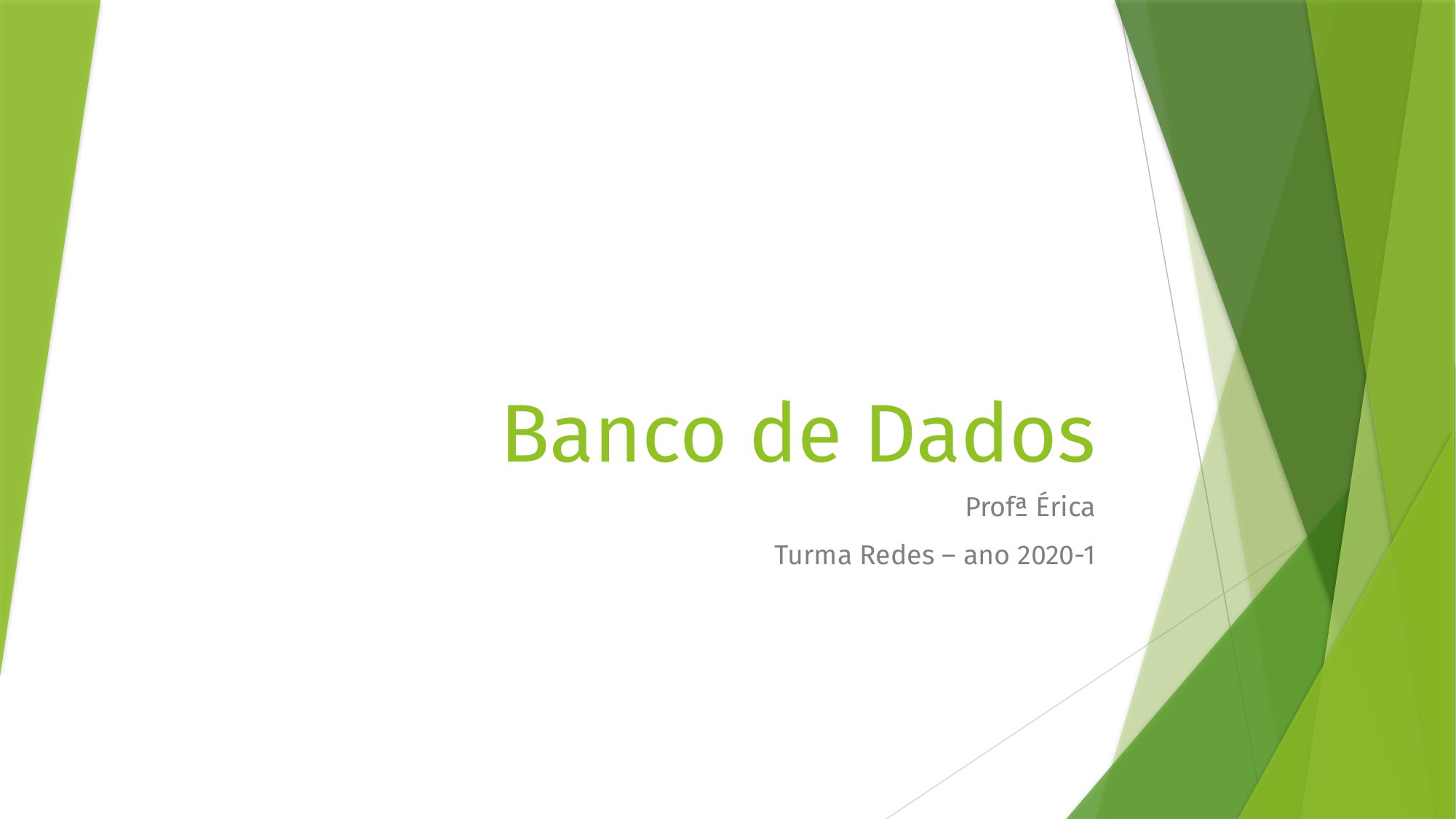

# Banco de Dados
Profª Érica
Turma Redes – ano 2020-1